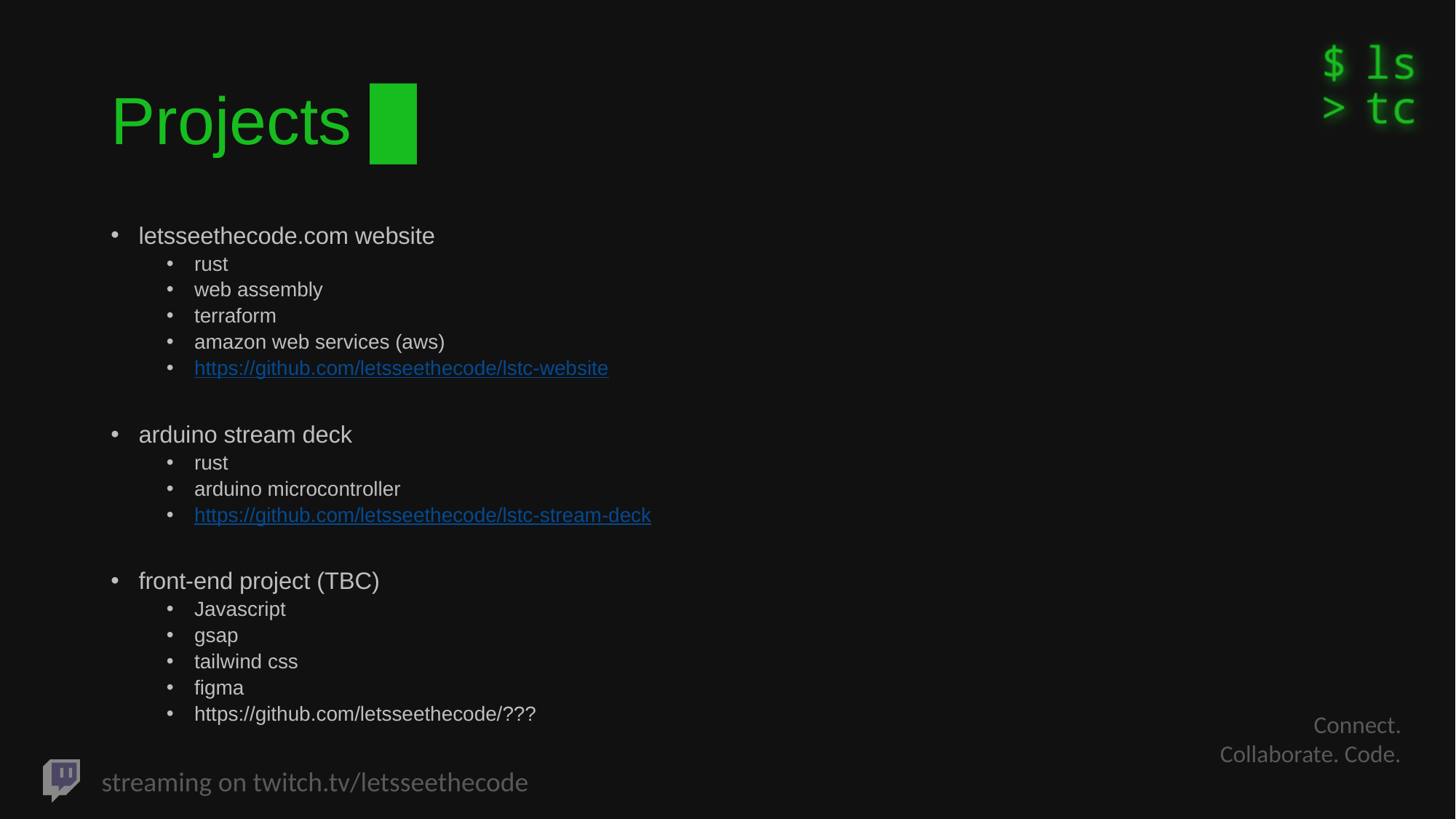

# Projects █
letsseethecode.com website
rust
web assembly
terraform
amazon web services (aws)
https://github.com/letsseethecode/lstc-website

arduino stream deck
rust
arduino microcontroller
https://github.com/letsseethecode/lstc-stream-deck

front-end project (TBC)
Javascript
gsap
tailwind css
figma
https://github.com/letsseethecode/???